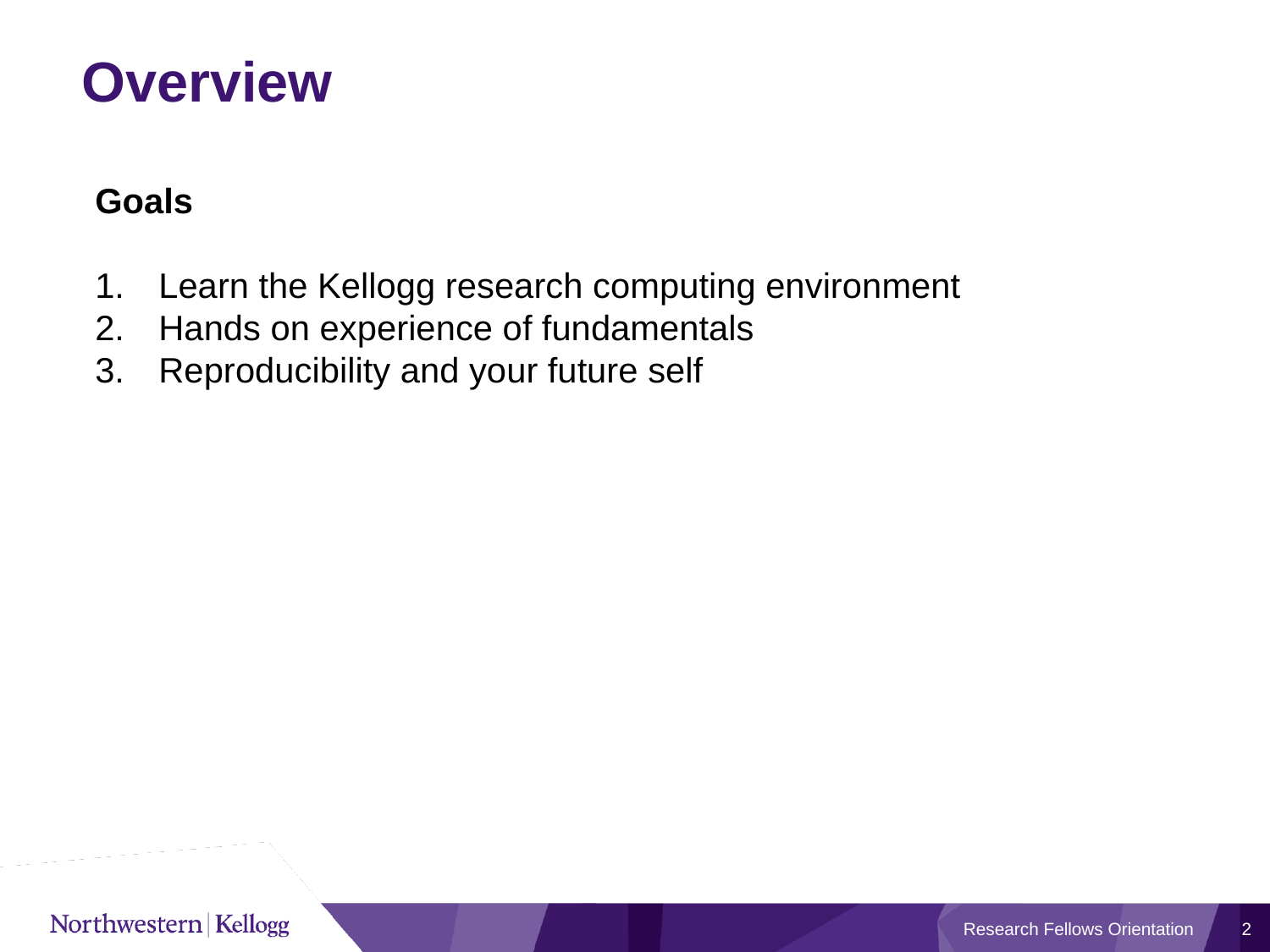

# Overview
Goals

Learn the Kellogg research computing environment
Hands on experience of fundamentals
Reproducibility and your future self
Research Fellows Orientation
2